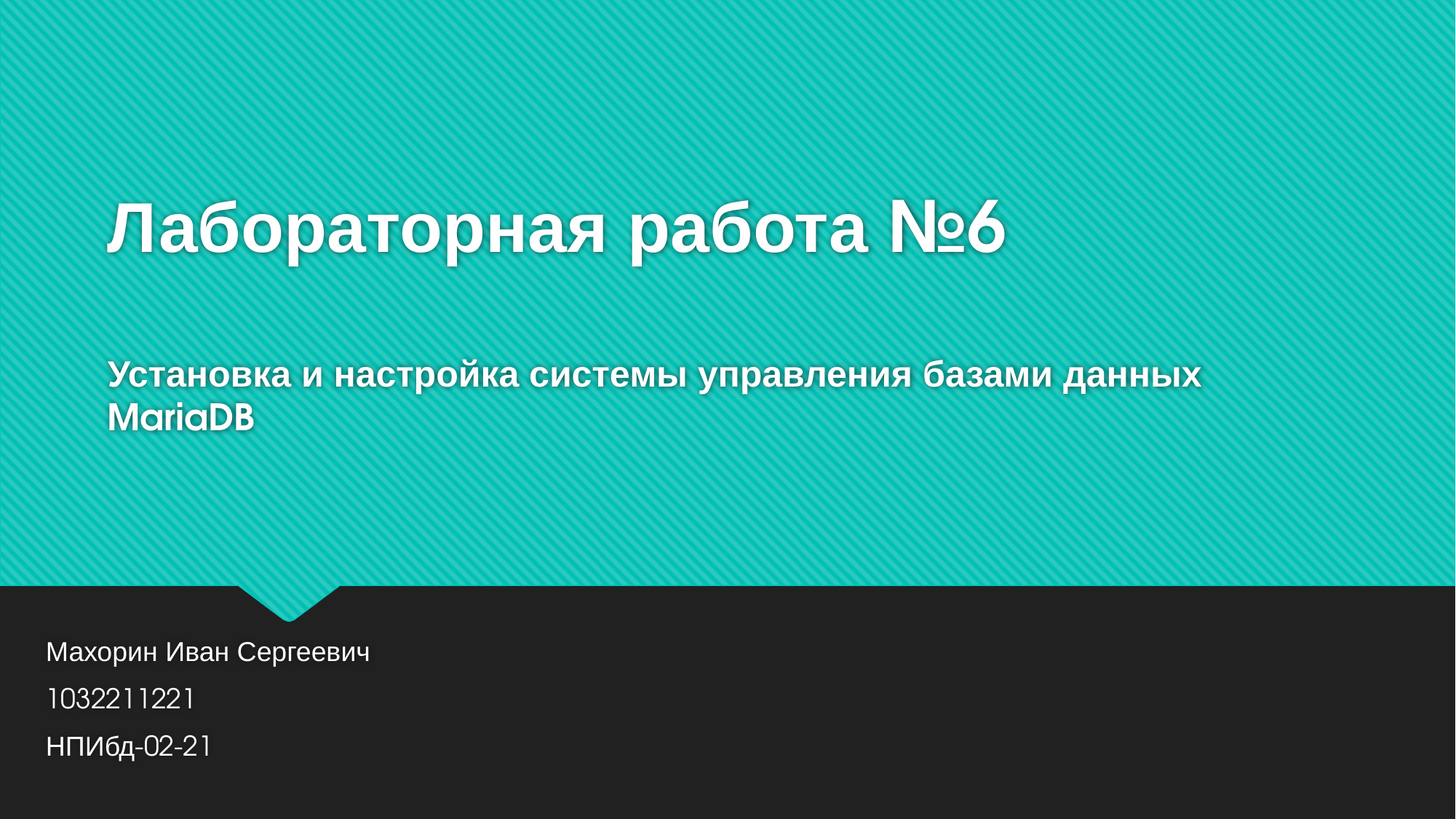

# Лабораторная работа №6 Установка и настройка системы управления базами данных MariaDB
Махорин Иван Сергеевич
1032211221
НПИбд-02-21